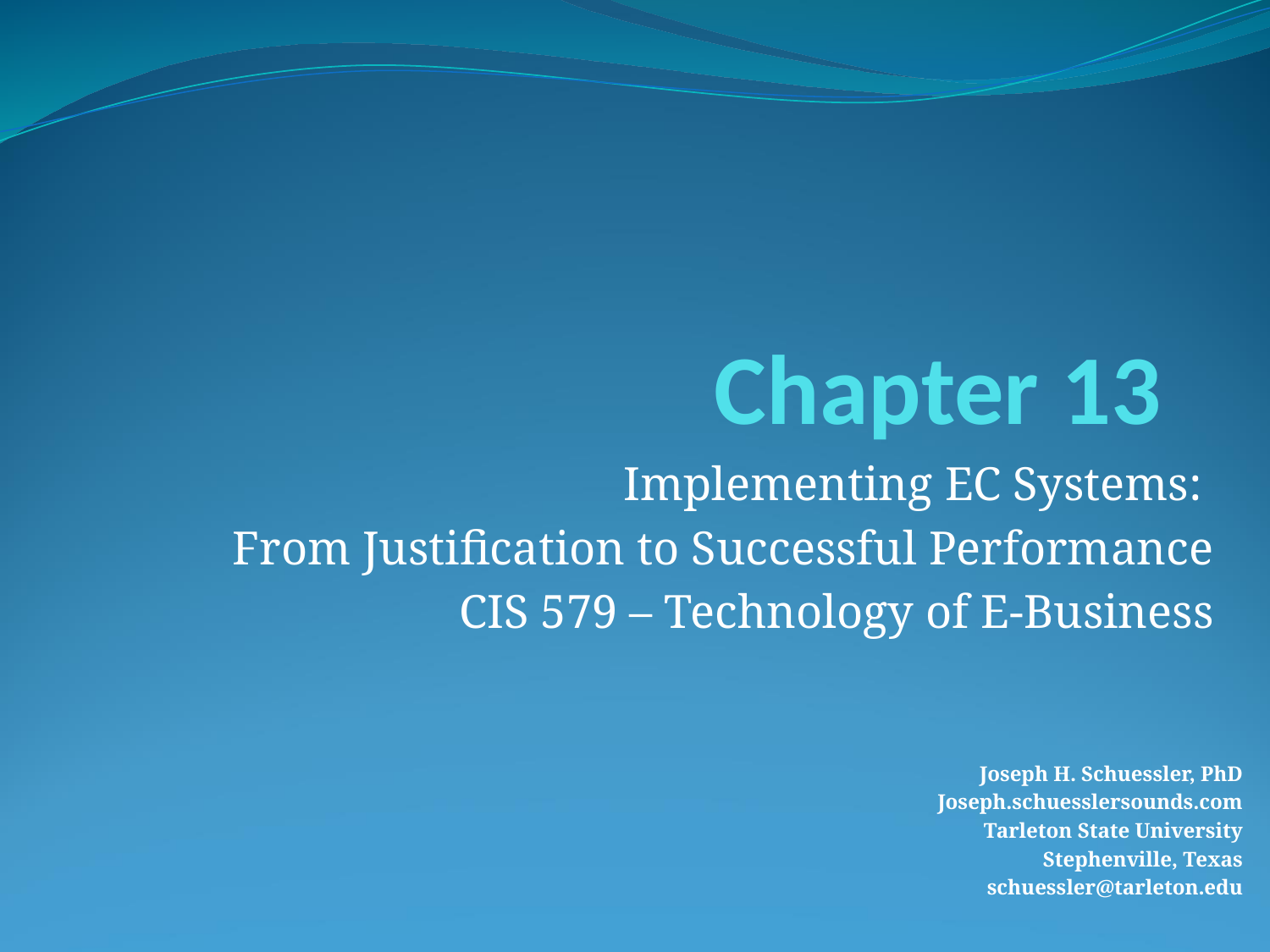

# Chapter 13
Implementing EC Systems:
From Justification to Successful Performance
CIS 579 – Technology of E-Business

 Joseph H. Schuessler, PhD
Joseph.schuesslersounds.com
Tarleton State University
Stephenville, Texas
schuessler@tarleton.edu